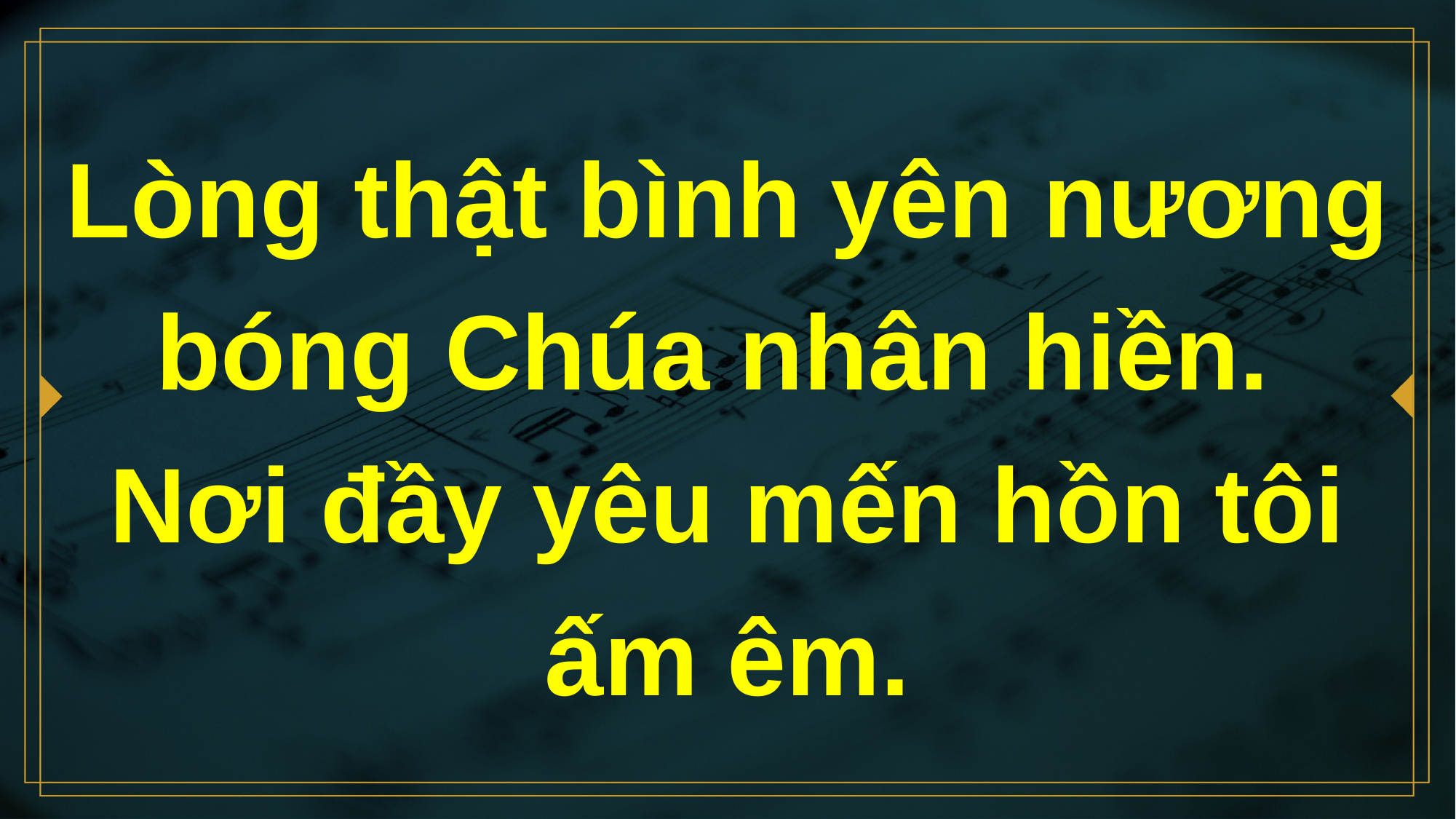

# Lòng thật bình yên nương bóng Chúa nhân hiền. Nơi đầy yêu mến hồn tôi ấm êm.